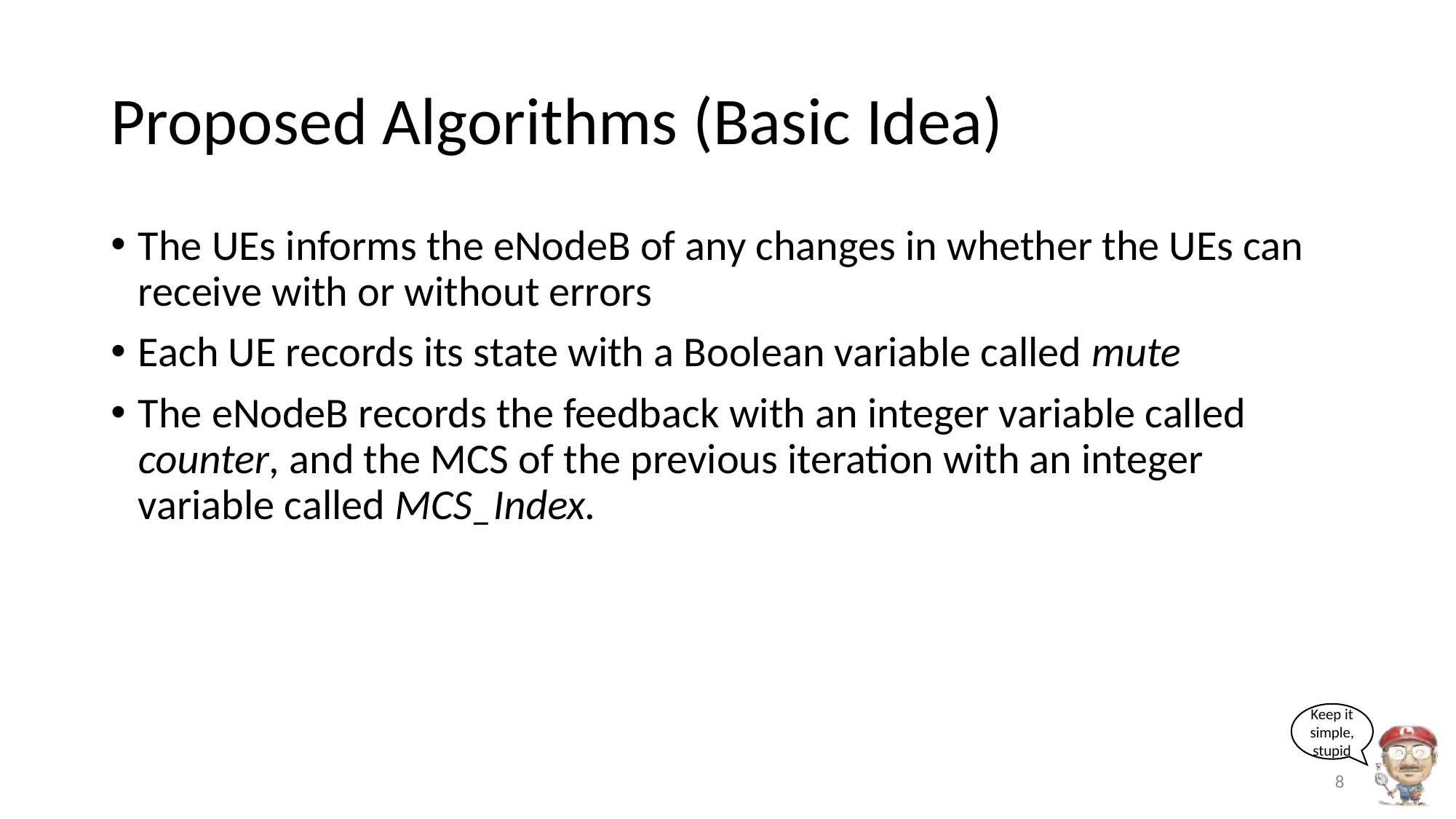

# Proposed Algorithms (Basic Idea)
The UEs informs the eNodeB of any changes in whether the UEs can receive with or without errors
Each UE records its state with a Boolean variable called mute
The eNodeB records the feedback with an integer variable called counter, and the MCS of the previous iteration with an integer variable called MCS_Index.
8